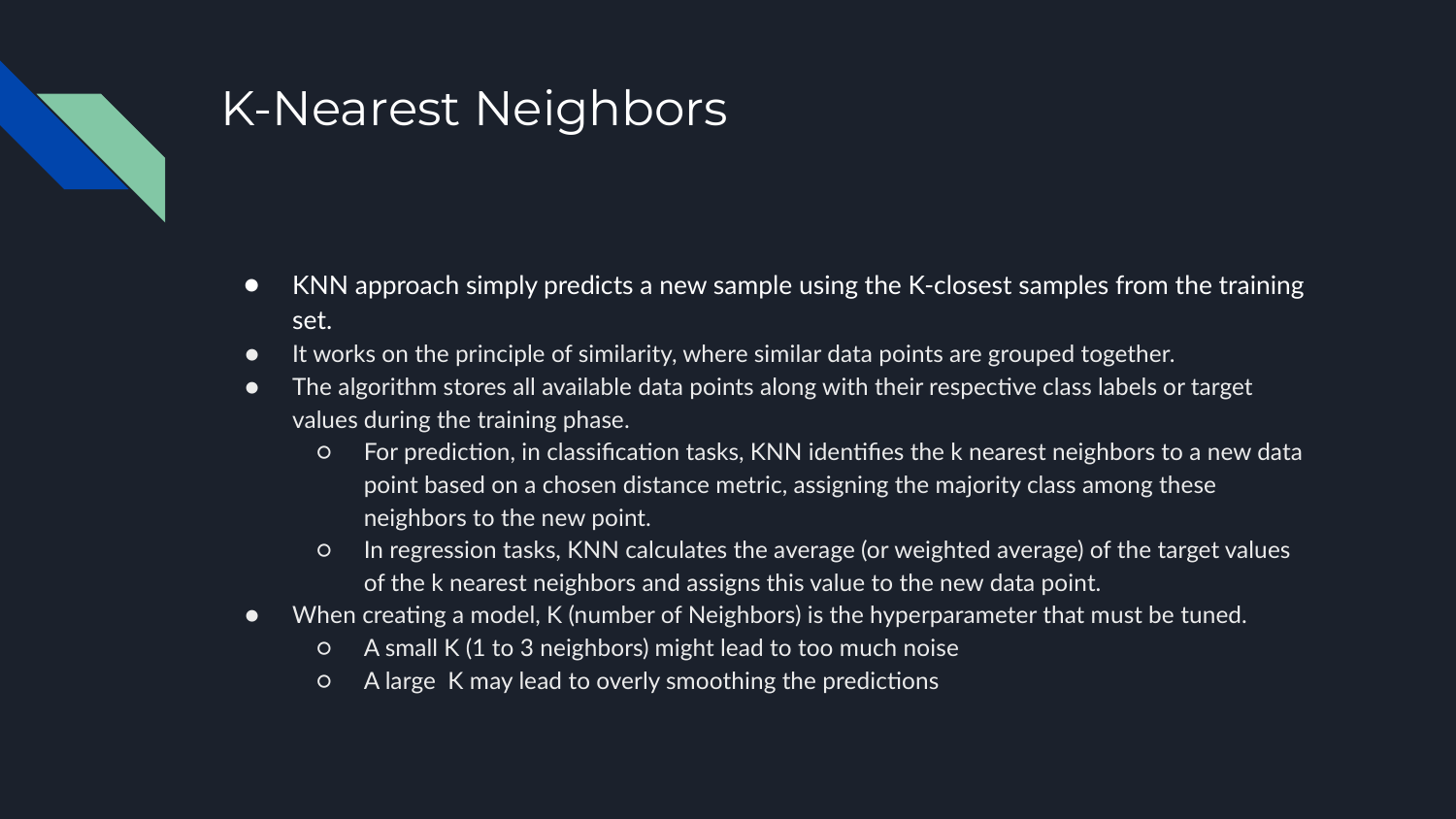

# K-Nearest Neighbors
KNN approach simply predicts a new sample using the K-closest samples from the training set.
It works on the principle of similarity, where similar data points are grouped together.
The algorithm stores all available data points along with their respective class labels or target values during the training phase.
For prediction, in classification tasks, KNN identifies the k nearest neighbors to a new data point based on a chosen distance metric, assigning the majority class among these neighbors to the new point.
In regression tasks, KNN calculates the average (or weighted average) of the target values of the k nearest neighbors and assigns this value to the new data point.
When creating a model, K (number of Neighbors) is the hyperparameter that must be tuned.
A small K (1 to 3 neighbors) might lead to too much noise
A large  K may lead to overly smoothing the predictions